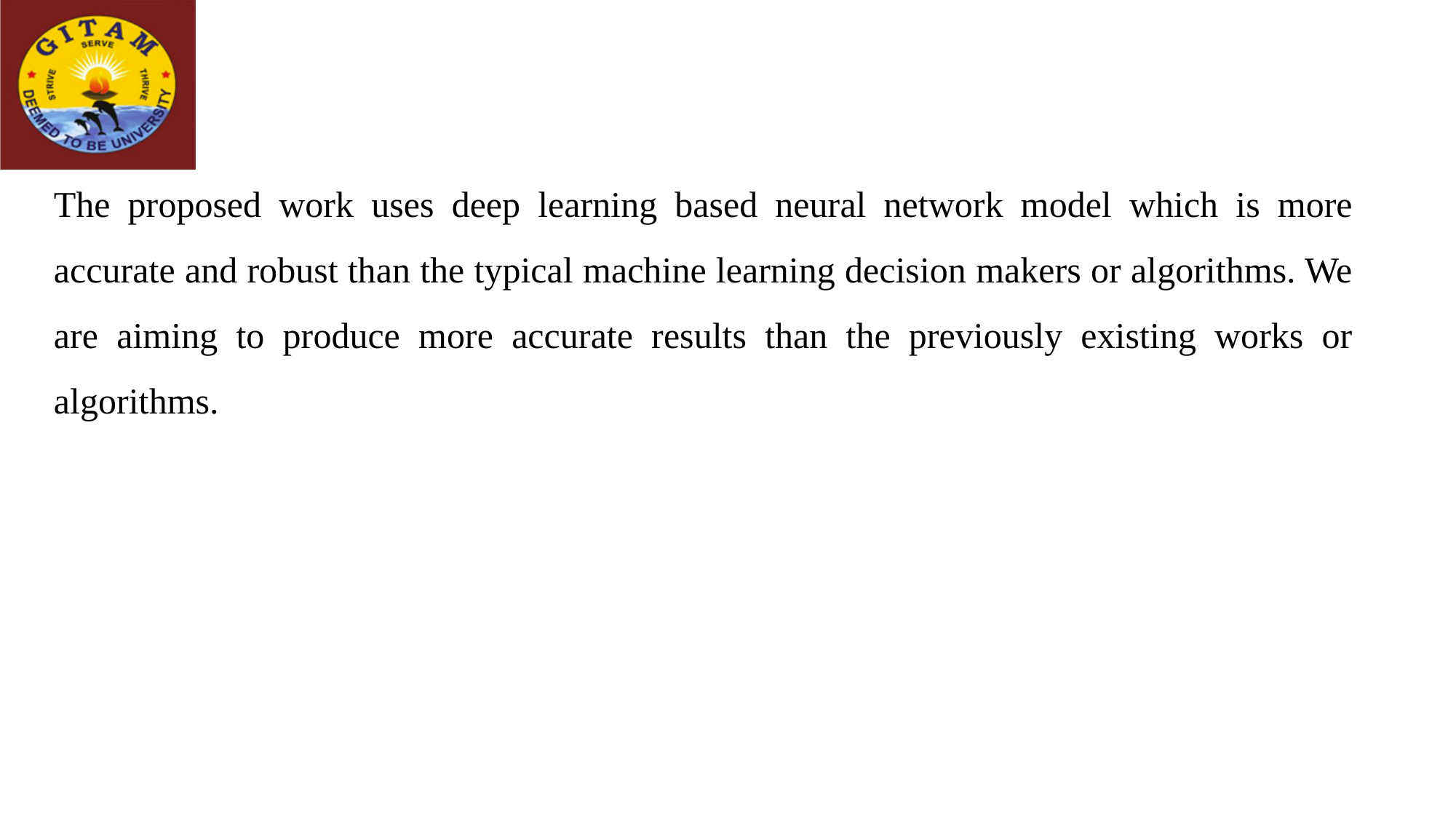

The proposed work uses deep learning based neural network model which is more accurate and robust than the typical machine learning decision makers or algorithms. We are aiming to produce more accurate results than the previously existing works or algorithms.